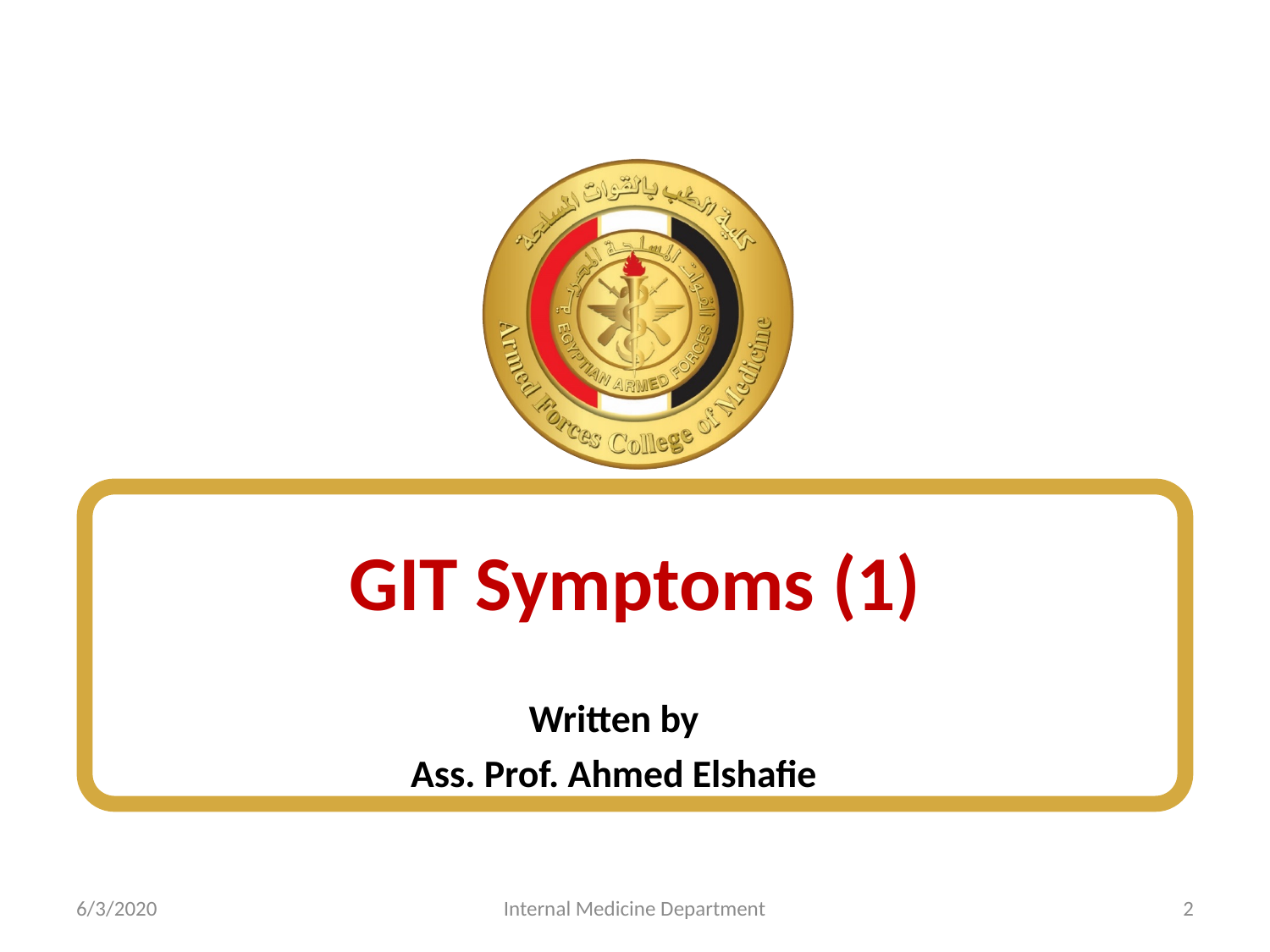

# GIT Symptoms (1)
Written by
Ass. Prof. Ahmed Elshafie
6/3/2020
Internal Medicine Department
2